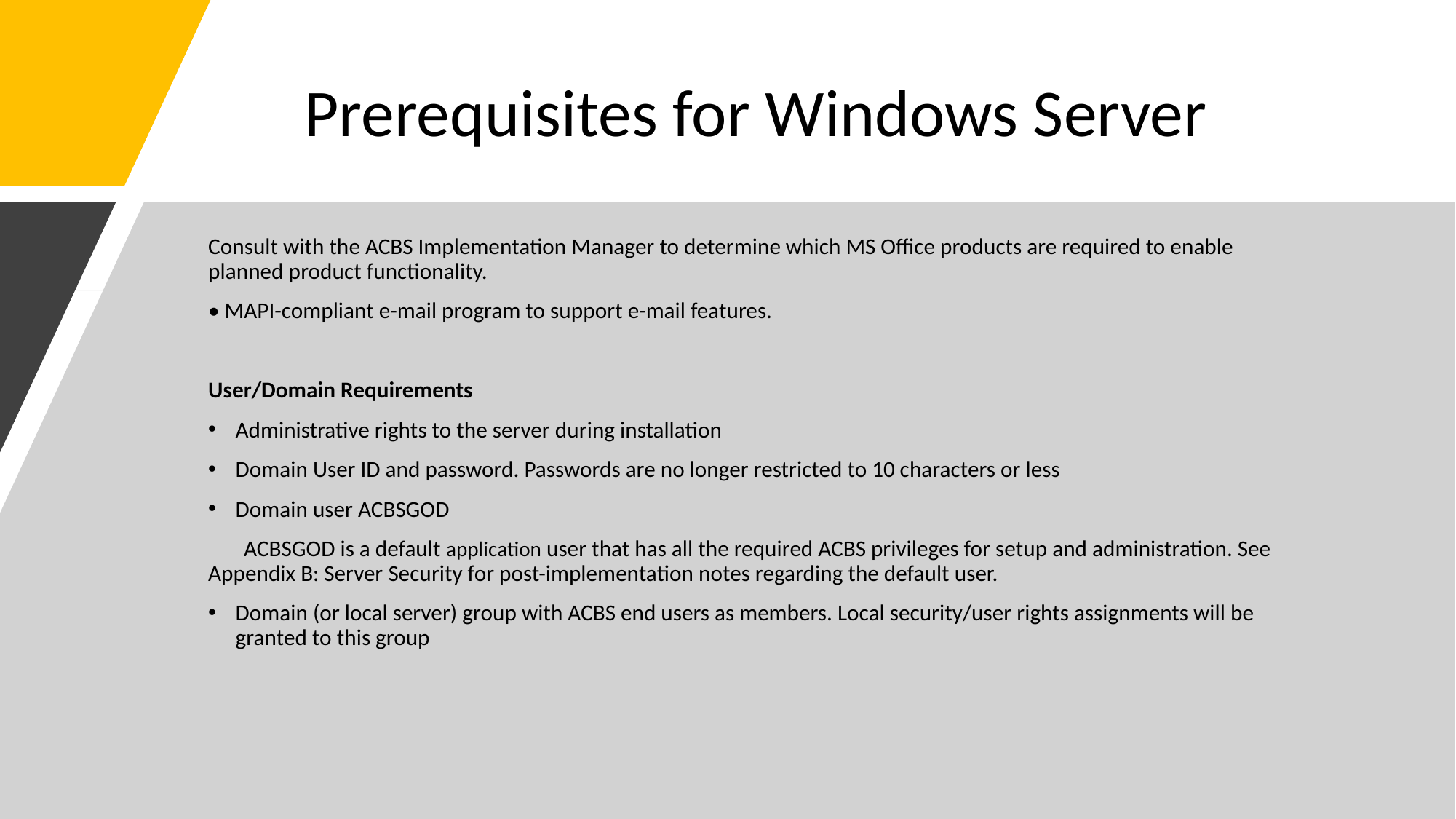

# Prerequisites for Windows Server

Consult with the ACBS Implementation Manager to determine which MS Office products are required to enable planned product functionality.
• MAPI-compliant e-mail program to support e-mail features.

User/Domain Requirements
Administrative rights to the server during installation
Domain User ID and password. Passwords are no longer restricted to 10 characters or less
Domain user ACBSGOD
       ACBSGOD is a default application user that has all the required ACBS privileges for setup and administration. See Appendix B: Server Security for post-implementation notes regarding the default user.
Domain (or local server) group with ACBS end users as members. Local security/user rights assignments will be granted to this group